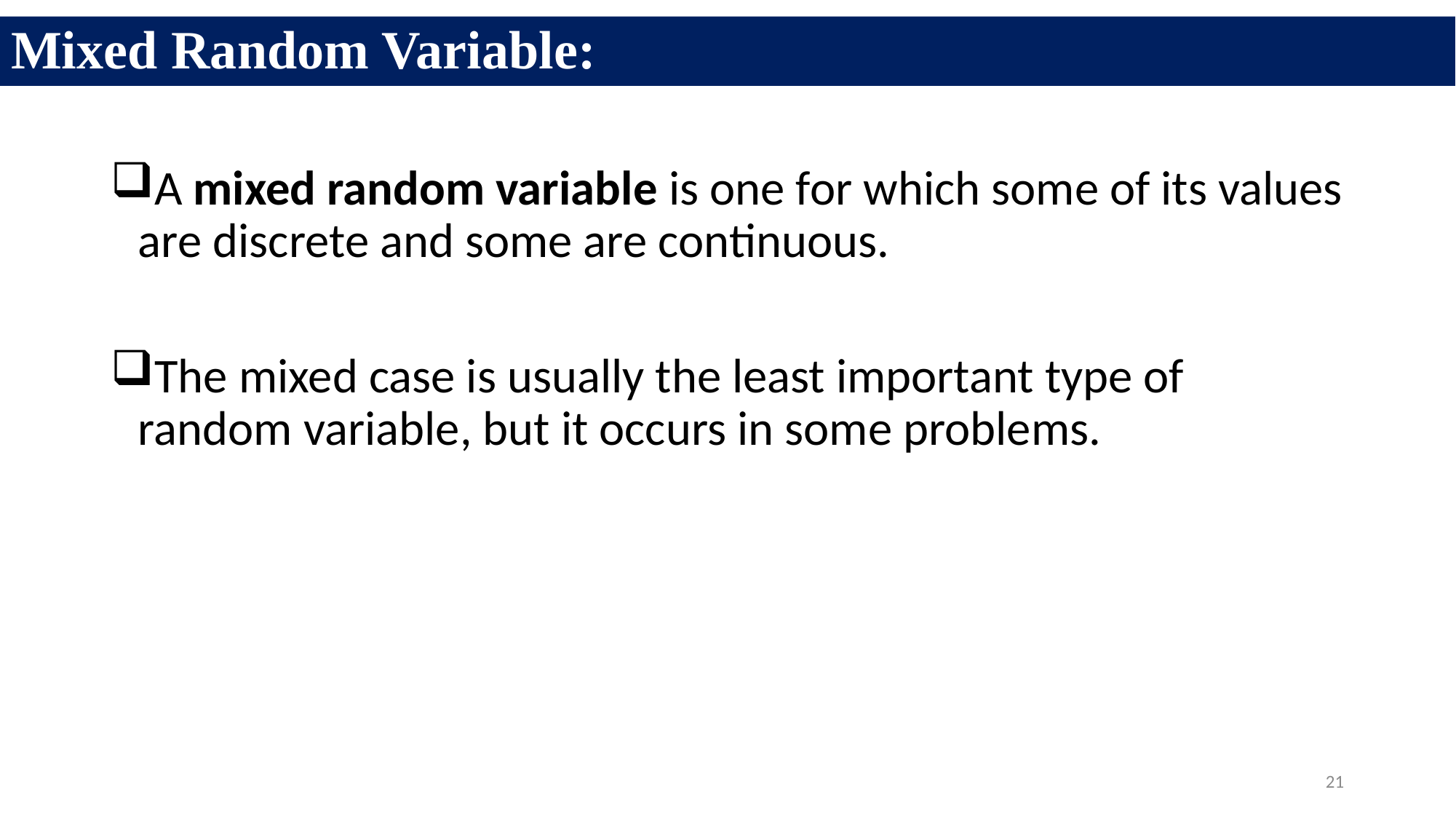

Mixed Random Variable:
A mixed random variable is one for which some of its values are discrete and some are continuous.

The mixed case is usually the least important type of random variable, but it occurs in some problems.

21